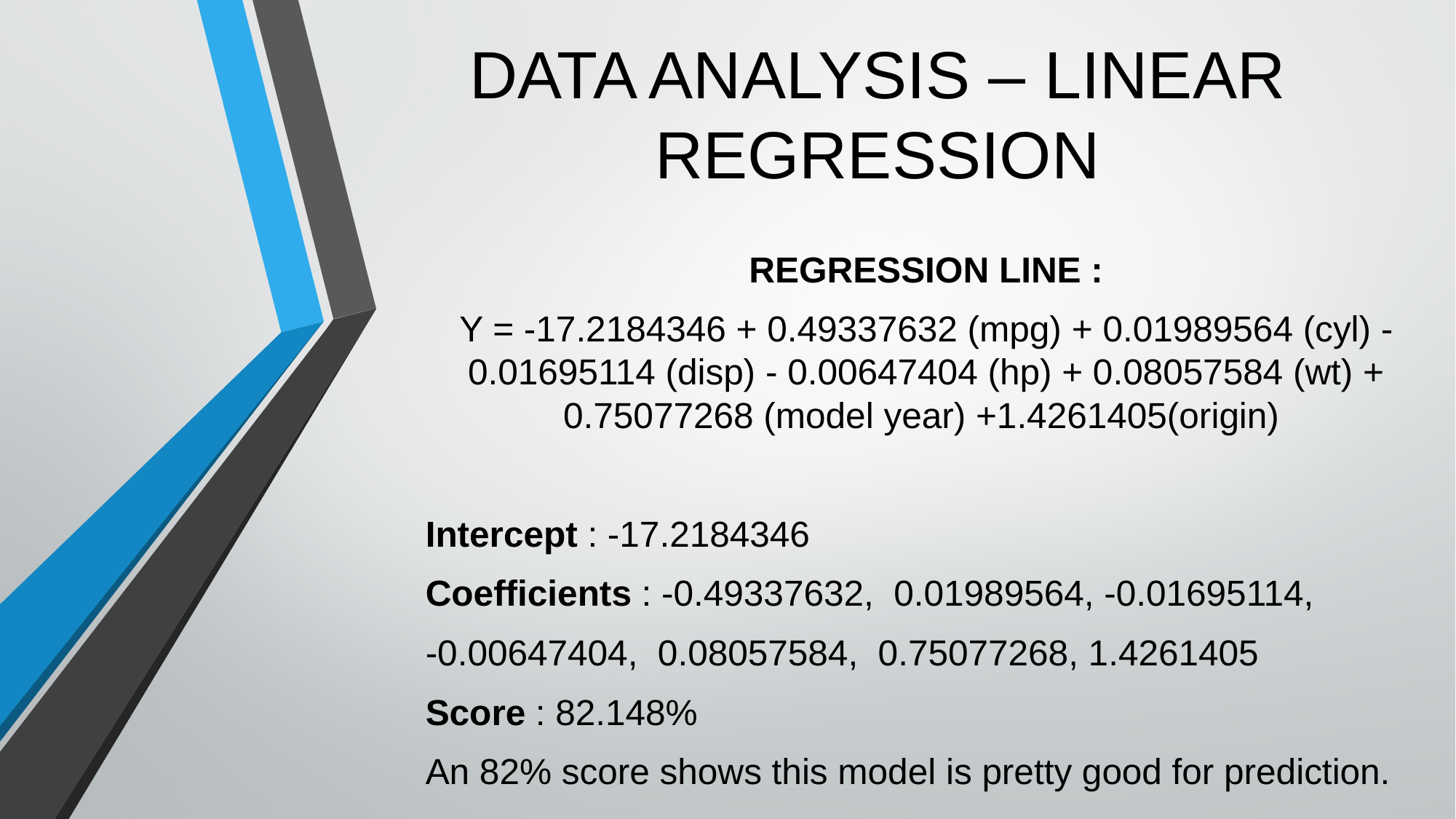

# DATA ANALYSIS – LINEAR REGRESSION
REGRESSION LINE :
Y = -17.2184346 + 0.49337632 (mpg) + 0.01989564 (cyl) -0.01695114 (disp) - 0.00647404 (hp) + 0.08057584 (wt) + 0.75077268 (model year) +1.4261405(origin)

Intercept : -17.2184346
Coefficients : -0.49337632,  0.01989564, -0.01695114,
-0.00647404,  0.08057584,  0.75077268, 1.4261405
Score : 82.148%
An 82% score shows this model is pretty good for prediction.